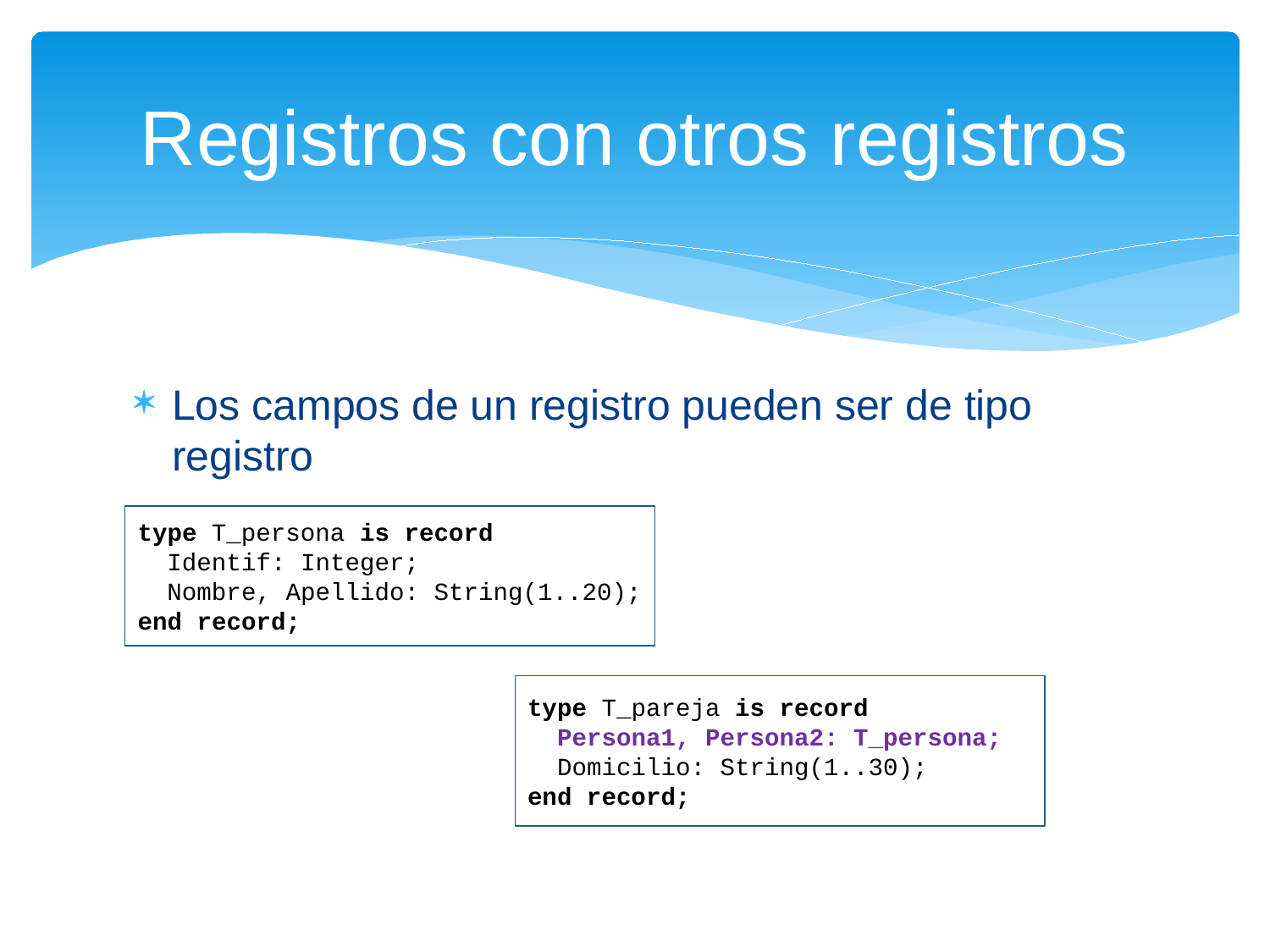

# Registros con otros registros
Los campos de un registro pueden ser de tipo registro
type T_persona is record
  Identif: Integer;
  Nombre, Apellido: String(1..20);
end record;
type T_pareja is record
  Persona1, Persona2: T_persona;
  Domicilio: String(1..30);
end record;